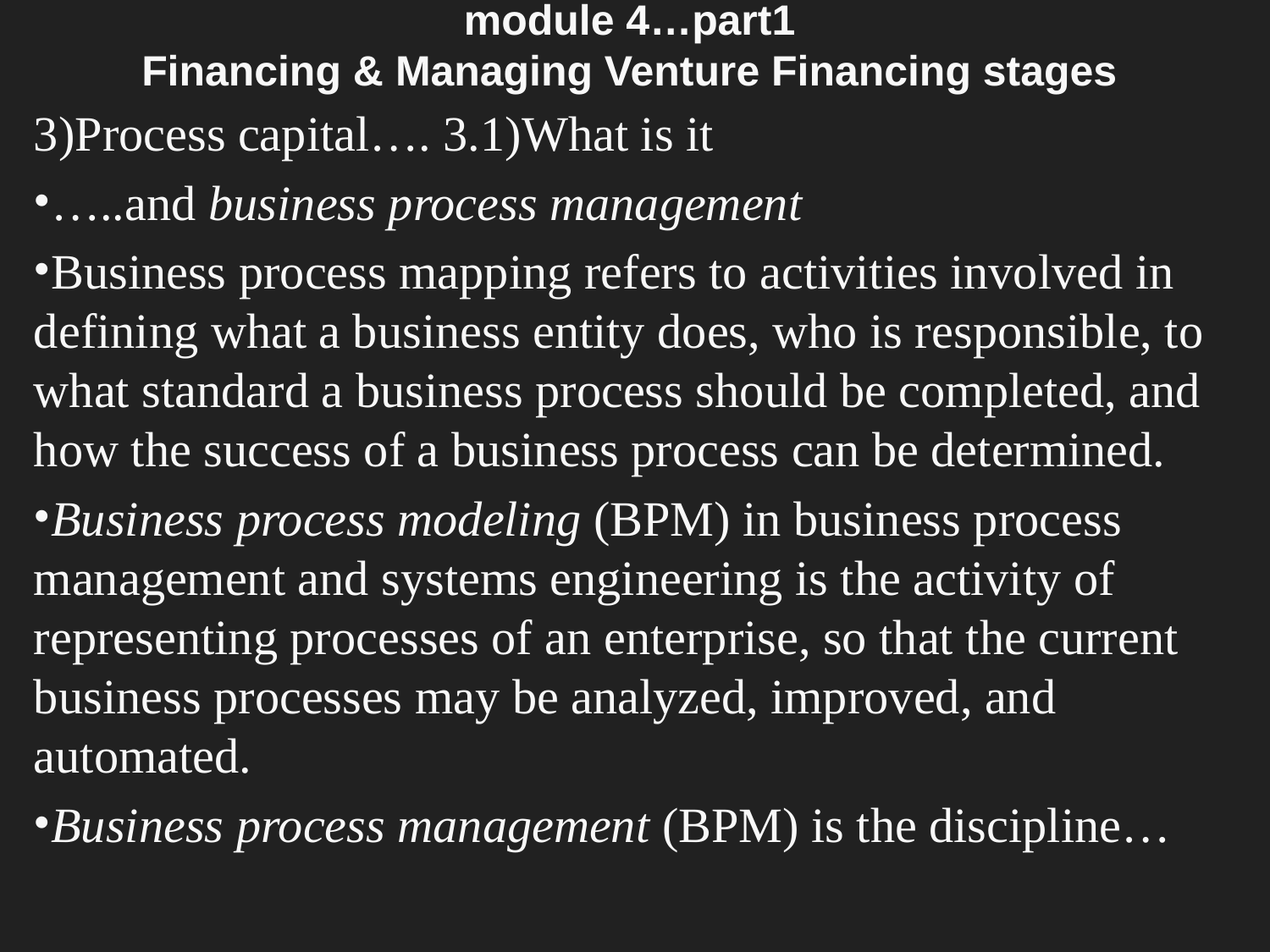

# module 4…part1 Financing & Managing Venture Financing stages
3)Process capital…. 3.1)What is it
…..and business process management
Business process mapping refers to activities involved in defining what a business entity does, who is responsible, to what standard a business process should be completed, and how the success of a business process can be determined.
Business process modeling (BPM) in business process management and systems engineering is the activity of representing processes of an enterprise, so that the current business processes may be analyzed, improved, and automated.
Business process management (BPM) is the discipline…